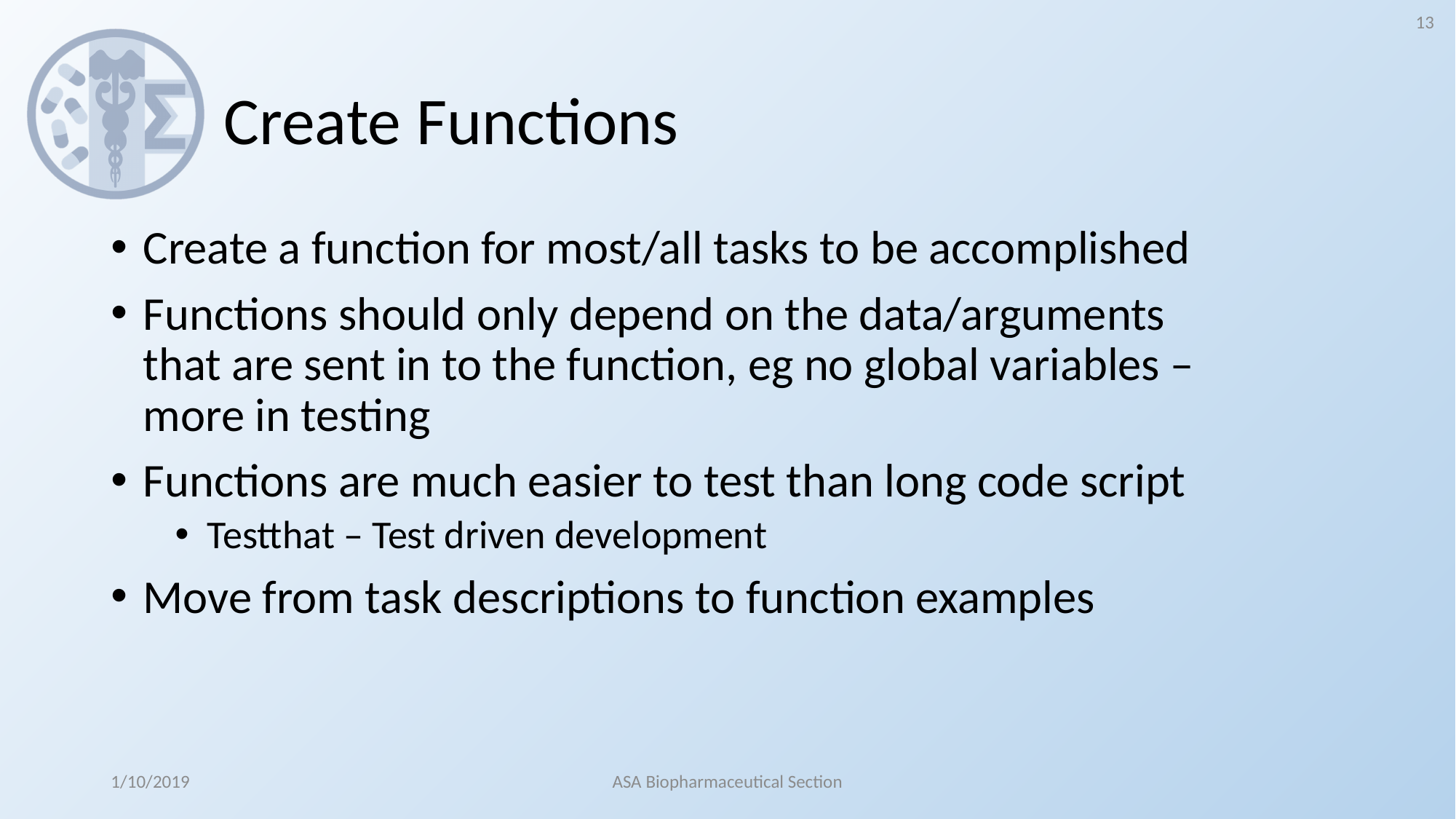

13
# Create Functions
Create a function for most/all tasks to be accomplished
Functions should only depend on the data/arguments that are sent in to the function, eg no global variables – more in testing
Functions are much easier to test than long code script
Testthat – Test driven development
Move from task descriptions to function examples
1/10/2019
ASA Biopharmaceutical Section